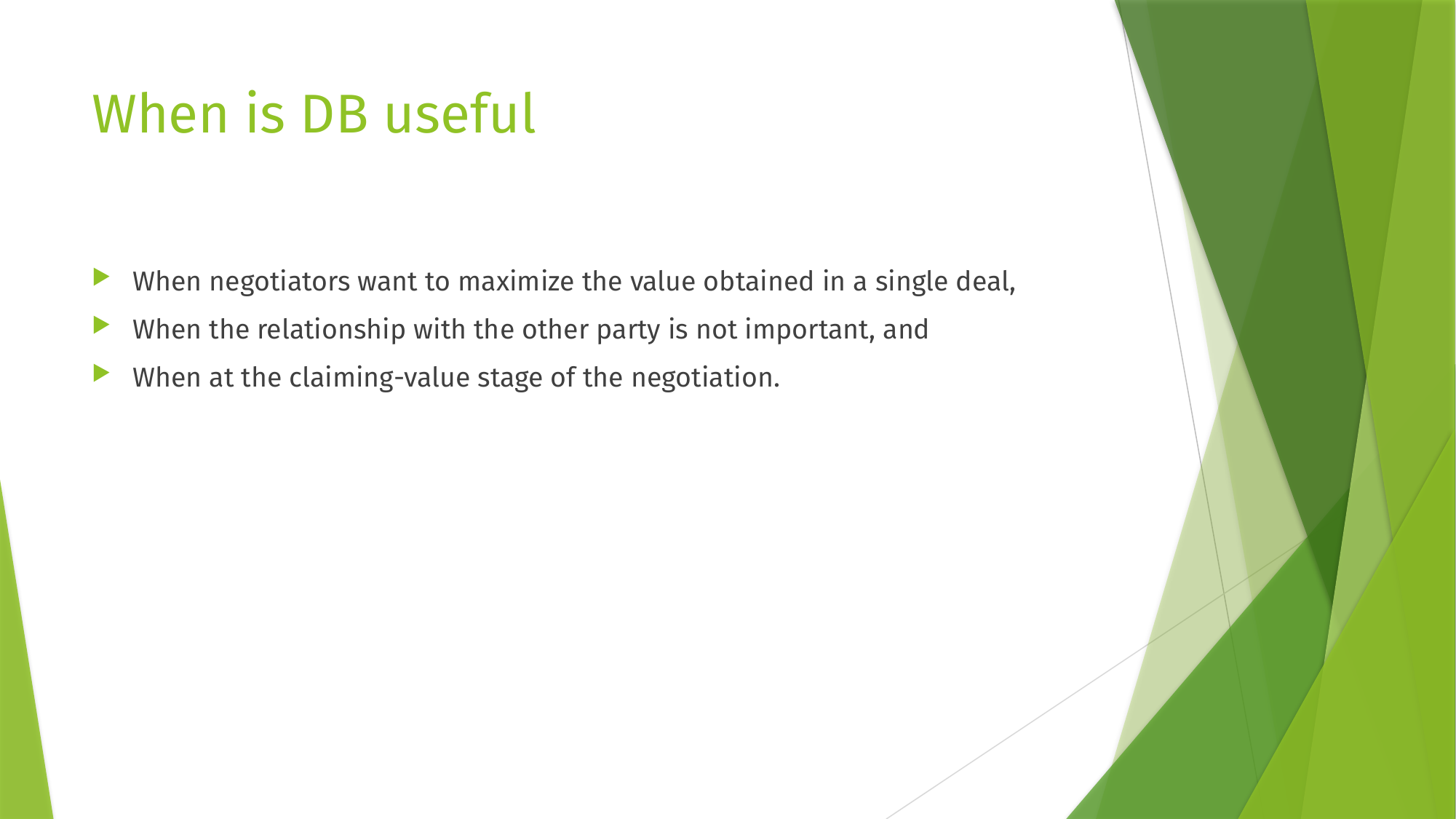

# When is DB useful
When negotiators want to maximize the value obtained in a single deal,
When the relationship with the other party is not important, and
When at the claiming-value stage of the negotiation.